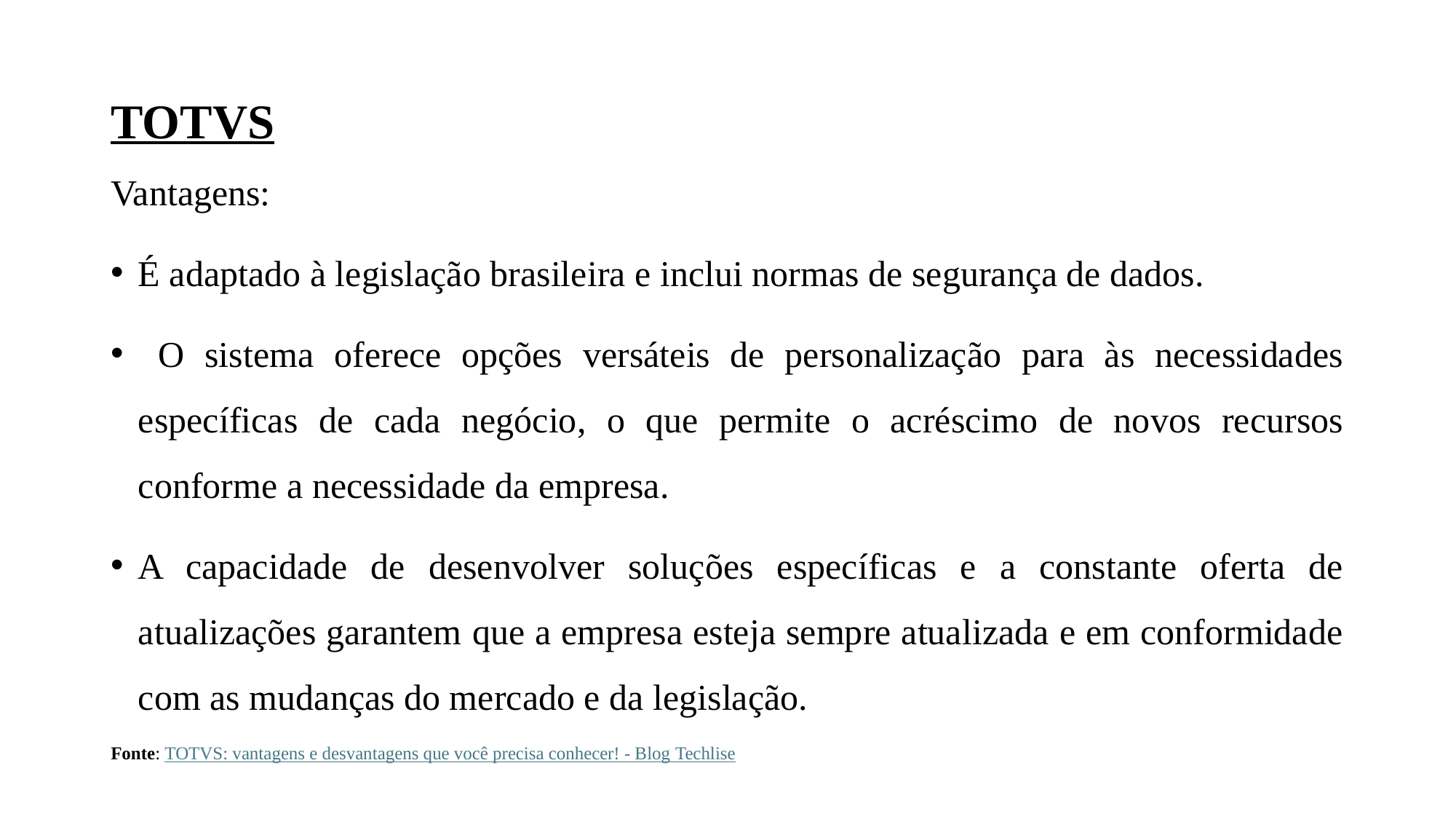

# TOTVS
Vantagens:
É adaptado à legislação brasileira e inclui normas de segurança de dados.
 O sistema oferece opções versáteis de personalização para às necessidades específicas de cada negócio, o que permite o acréscimo de novos recursos conforme a necessidade da empresa.
A capacidade de desenvolver soluções específicas e a constante oferta de atualizações garantem que a empresa esteja sempre atualizada e em conformidade com as mudanças do mercado e da legislação.
Fonte: TOTVS: vantagens e desvantagens que você precisa conhecer! - Blog Techlise